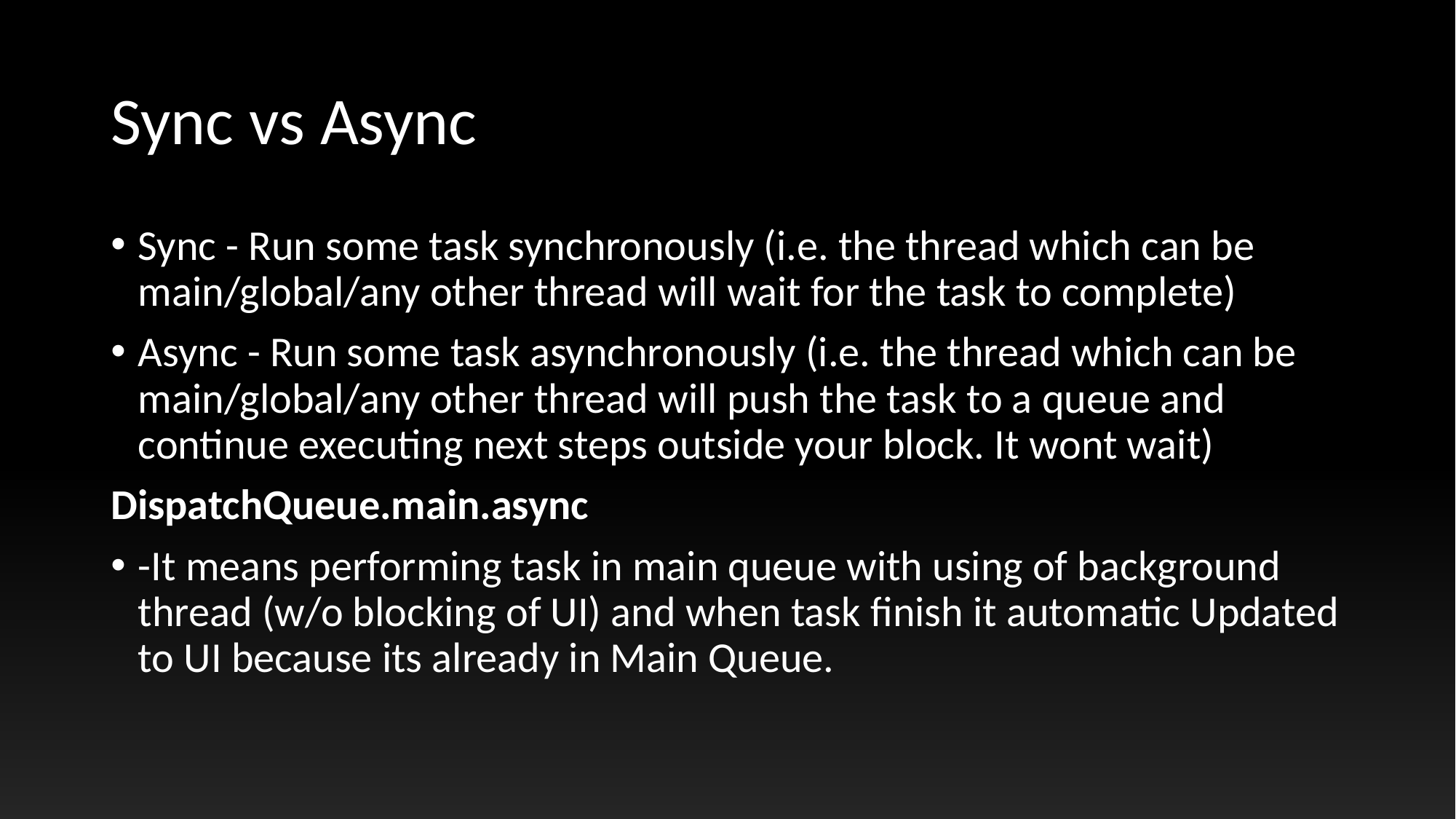

# Sync vs Async
Sync - Run some task synchronously (i.e. the thread which can be main/global/any other thread will wait for the task to complete)
Async - Run some task asynchronously (i.e. the thread which can be main/global/any other thread will push the task to a queue and continue executing next steps outside your block. It wont wait)
DispatchQueue.main.async
-It means performing task in main queue with using of background thread (w/o blocking of UI) and when task finish it automatic Updated to UI because its already in Main Queue.